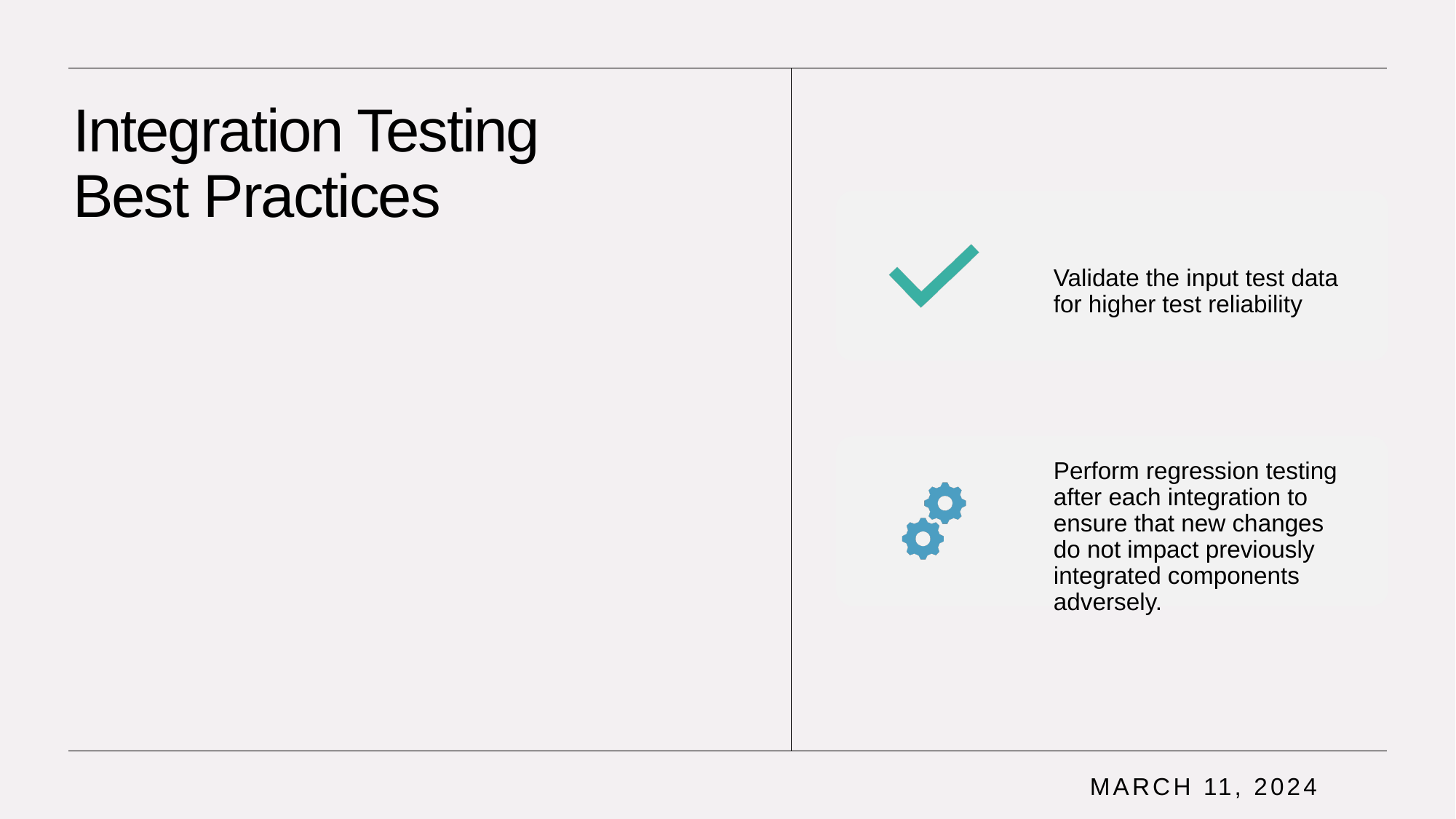

# Integration Testing Best Practices
Validate the input test data for higher test reliability
Perform regression testing after each integration to ensure that new changes do not impact previously integrated components adversely.
Shawon, CSE, KUET
March 11, 2024
31